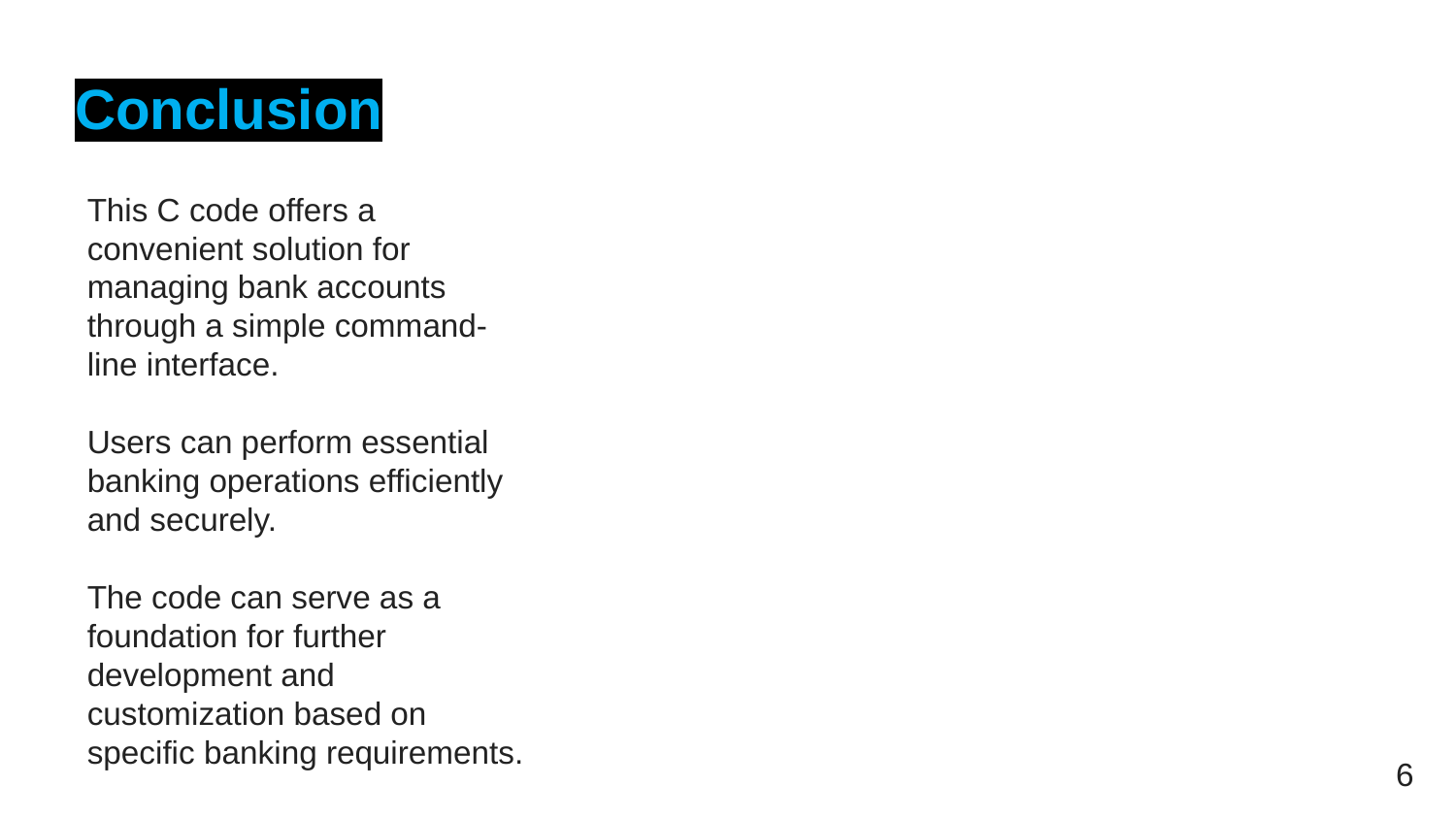

Conclusion
This C code offers a convenient solution for managing bank accounts through a simple command-line interface.

Users can perform essential banking operations efficiently and securely.

The code can serve as a foundation for further development and customization based on specific banking requirements.
6